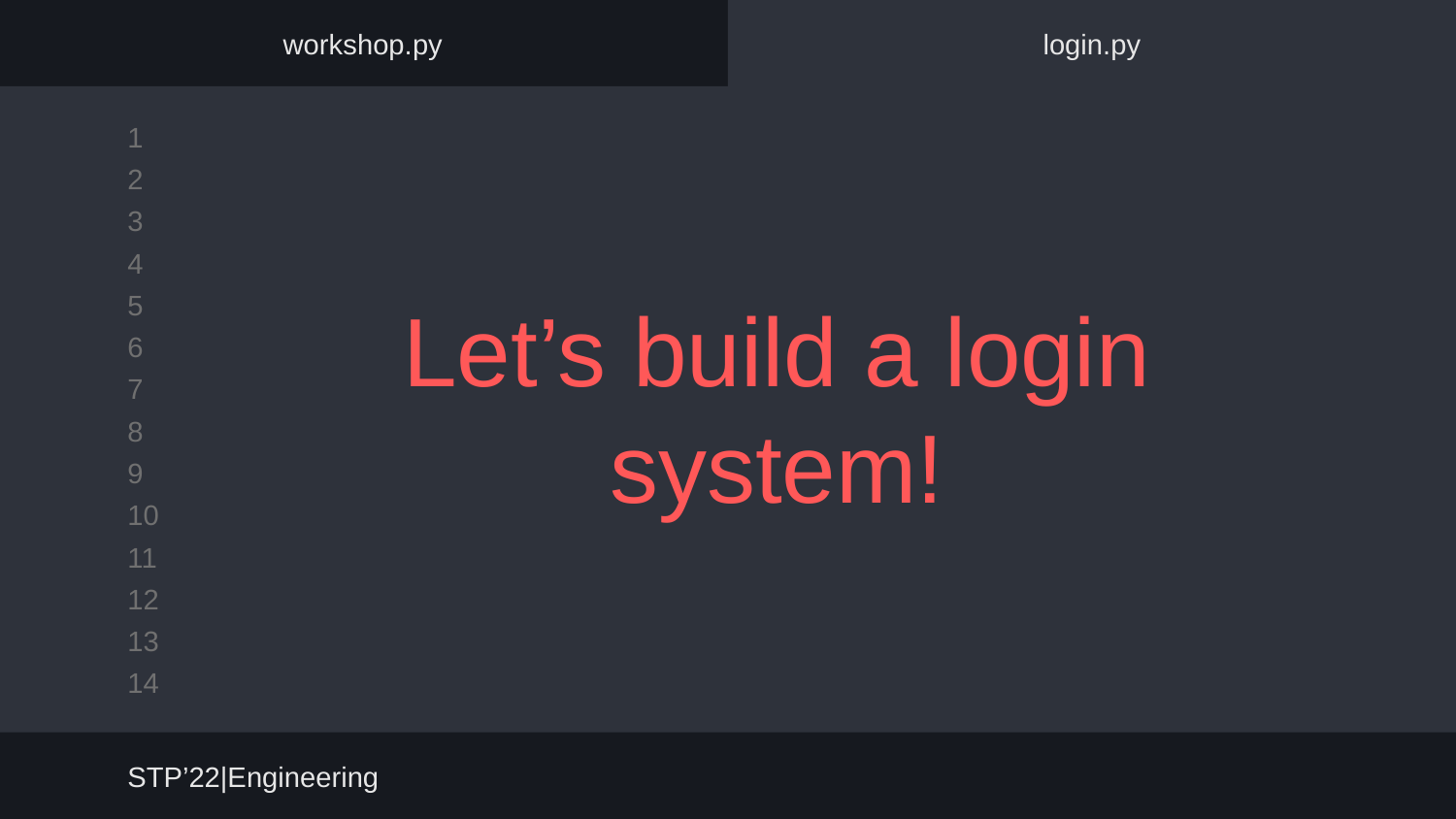

workshop.py
login.py
# Let’s build a login system!
STP’22|Engineering